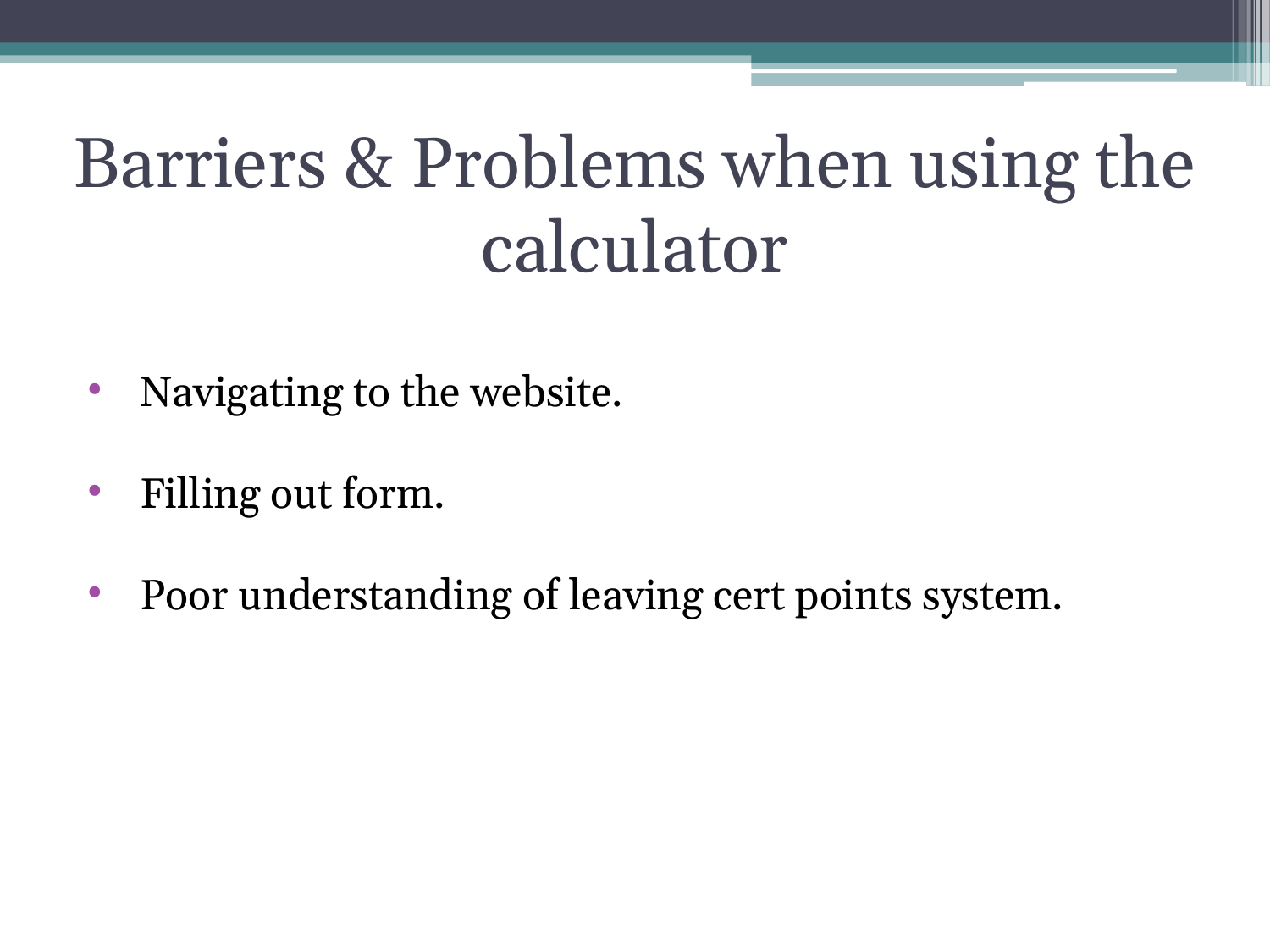

# Barriers & Problems when using the calculator
Navigating to the website.

Filling out form.

Poor understanding of leaving cert points system.